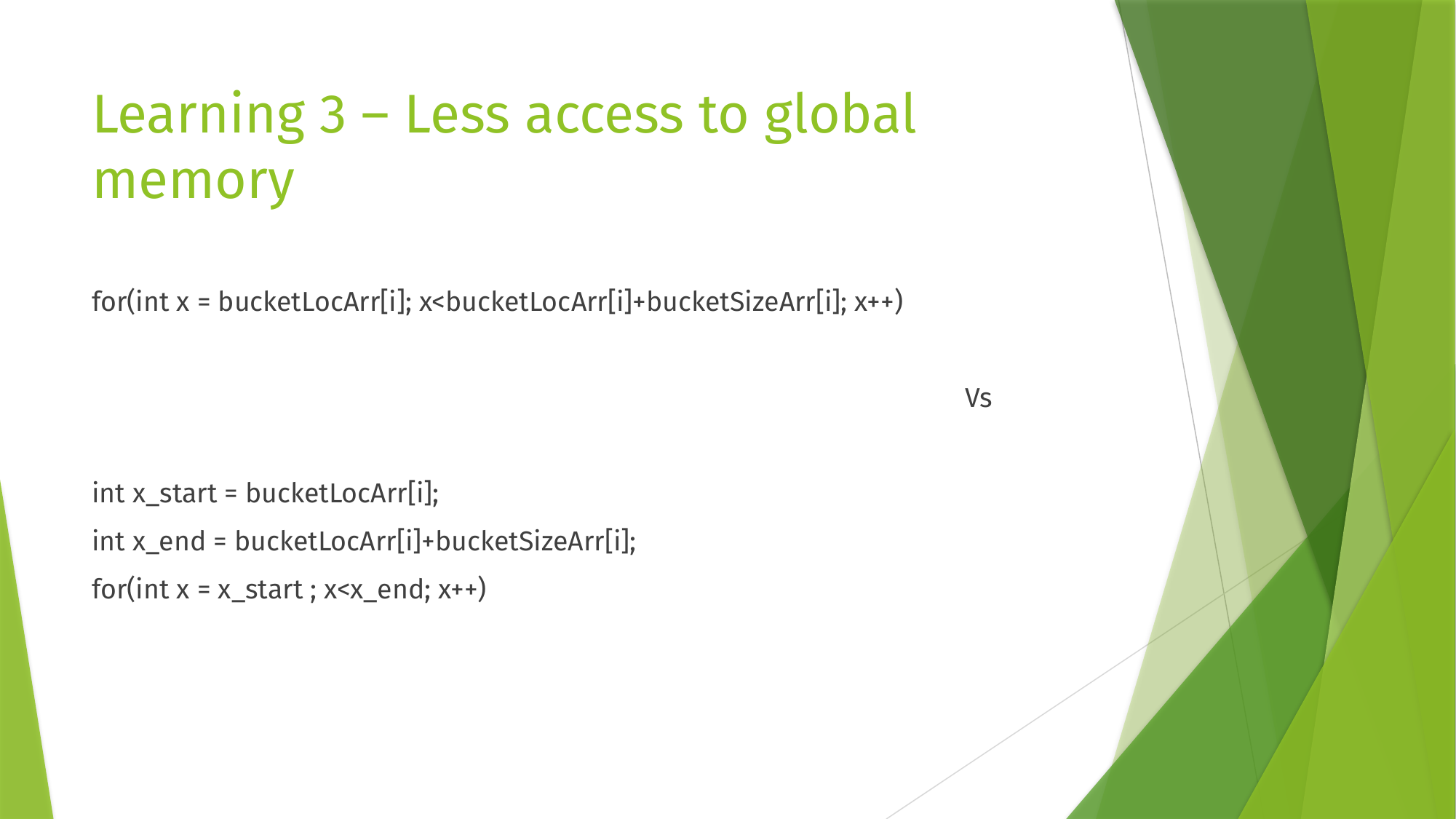

# Learning 3 – Less access to global memory

for(int x = bucketLocArr[i]; x<bucketLocArr[i]+bucketSizeArr[i]; x++)

								Vs

int x_start = bucketLocArr[i];
int x_end = bucketLocArr[i]+bucketSizeArr[i];
for(int x = x_start ; x<x_end; x++)